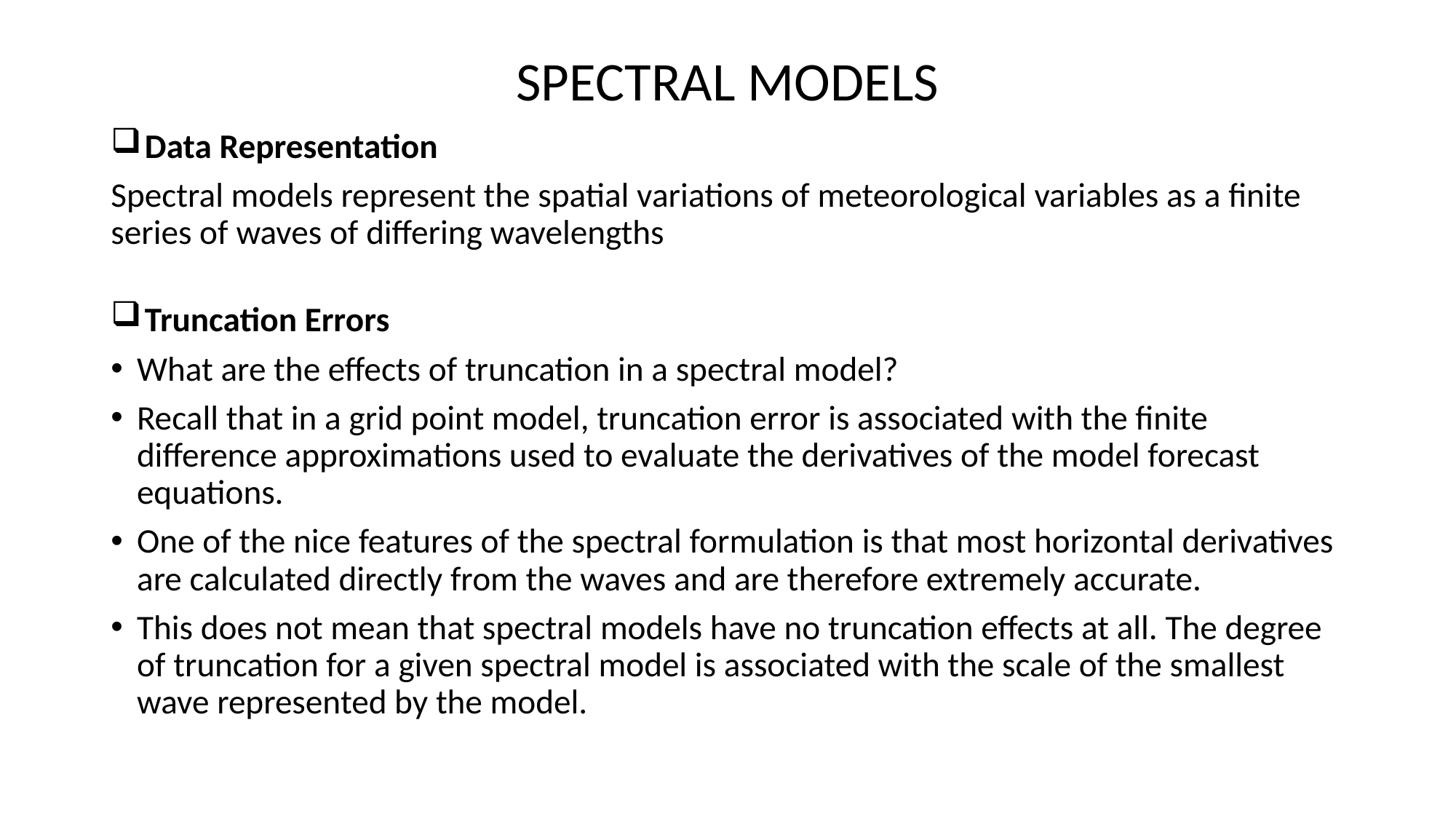

# SPECTRAL MODELS
 Data Representation
Spectral models represent the spatial variations of meteorological variables as a finite series of waves of differing wavelengths

 Truncation Errors
What are the effects of truncation in a spectral model?
Recall that in a grid point model, truncation error is associated with the finite difference approximations used to evaluate the derivatives of the model forecast equations.
One of the nice features of the spectral formulation is that most horizontal derivatives are calculated directly from the waves and are therefore extremely accurate.
This does not mean that spectral models have no truncation effects at all. The degree of truncation for a given spectral model is associated with the scale of the smallest wave represented by the model.